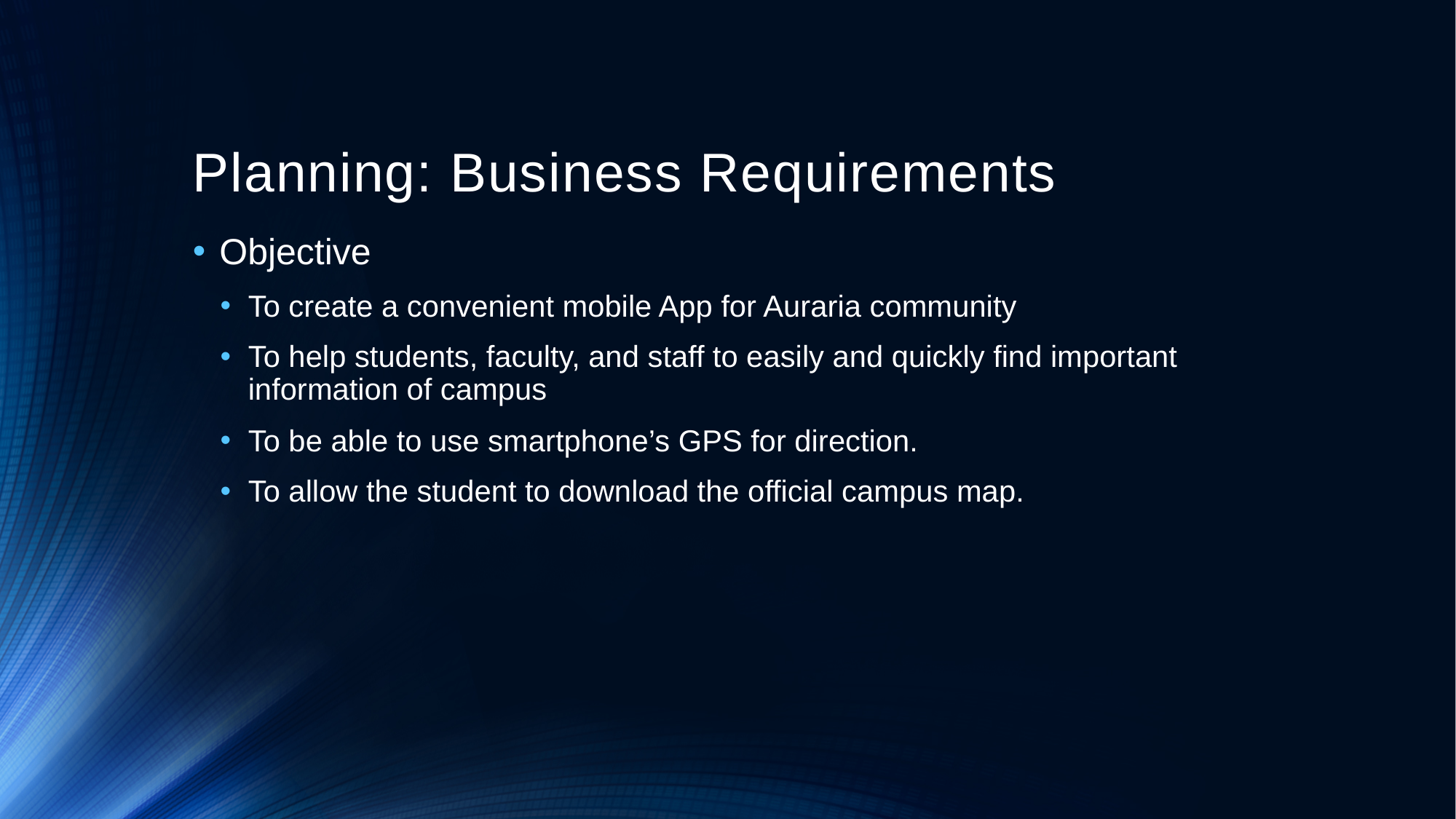

# Planning: Business Requirements
Objective
To create a convenient mobile App for Auraria community
To help students, faculty, and staff to easily and quickly find important information of campus
To be able to use smartphone’s GPS for direction.
To allow the student to download the official campus map.